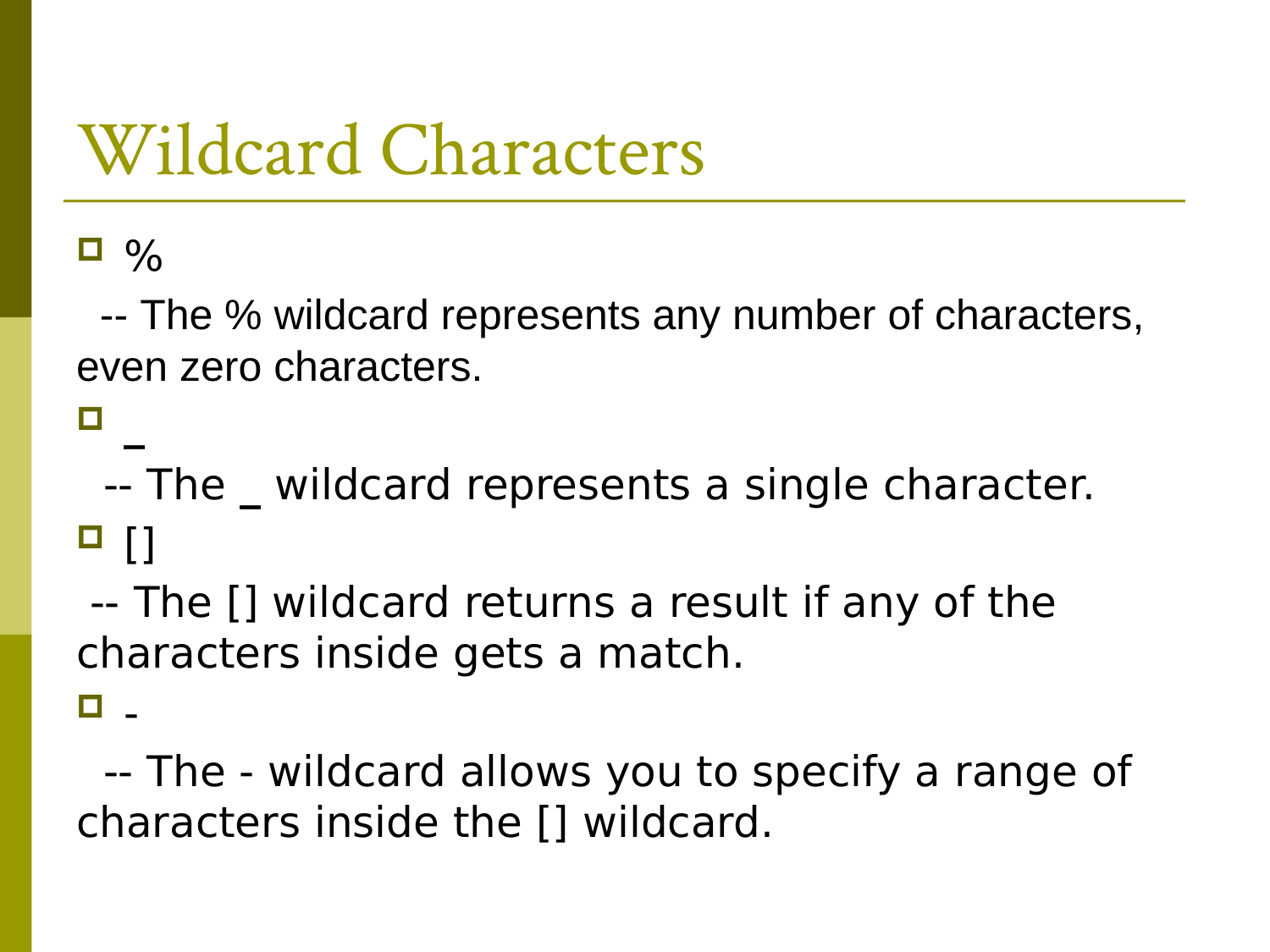

# Wildcard Characters
%
  -- The % wildcard represents any number of characters, even zero characters.
_
  -- The _ wildcard represents a single character.
[]
 -- The [] wildcard returns a result if any of the characters inside gets a match.
-
  -- The - wildcard allows you to specify a range of characters inside the [] wildcard.